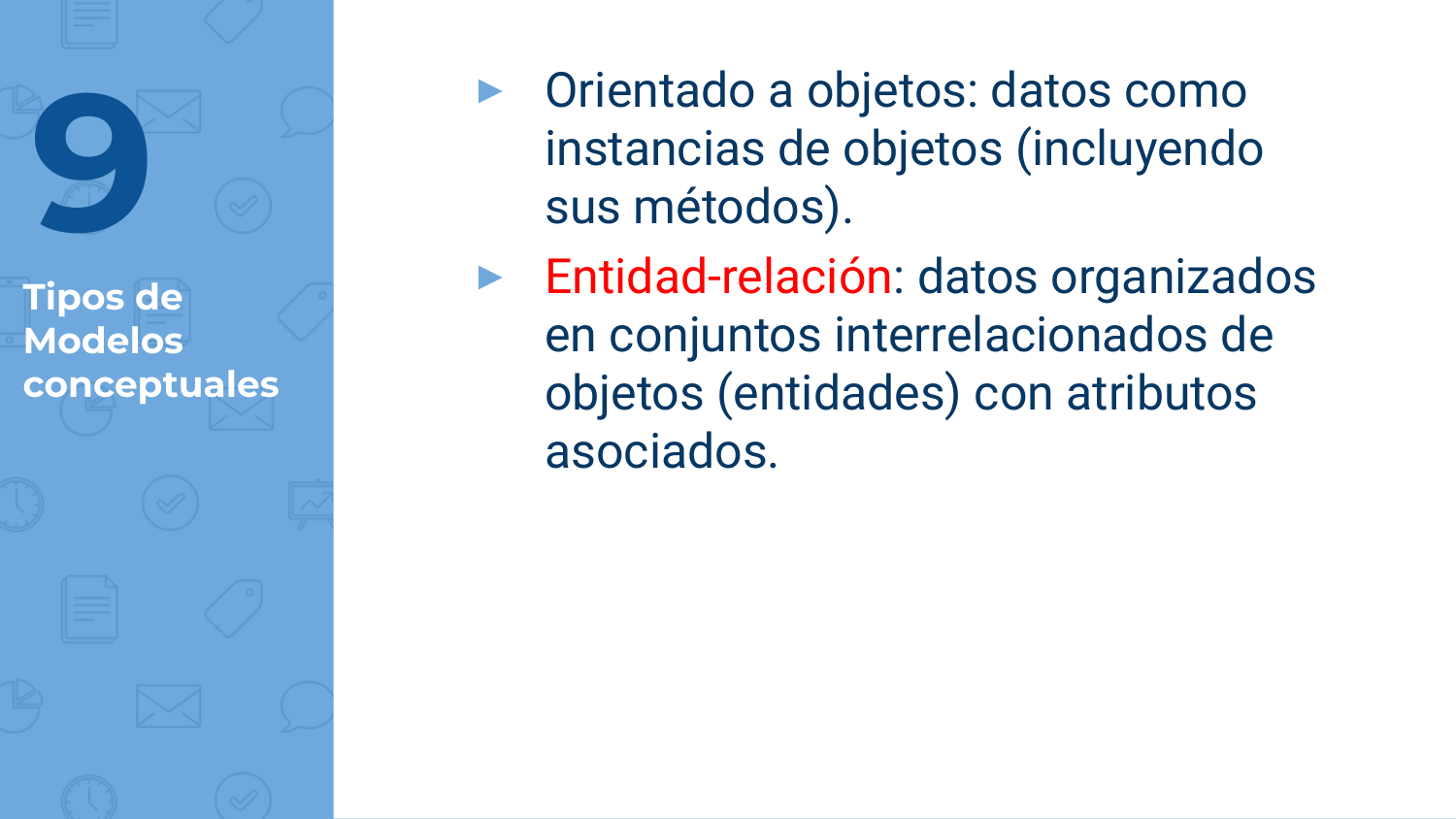

9
Orientado a objetos: datos como instancias de objetos (incluyendo sus métodos).
Entidad-relación: datos organizados en conjuntos interrelacionados de objetos (entidades) con atributos asociados.
# Tipos de Modelos conceptuales